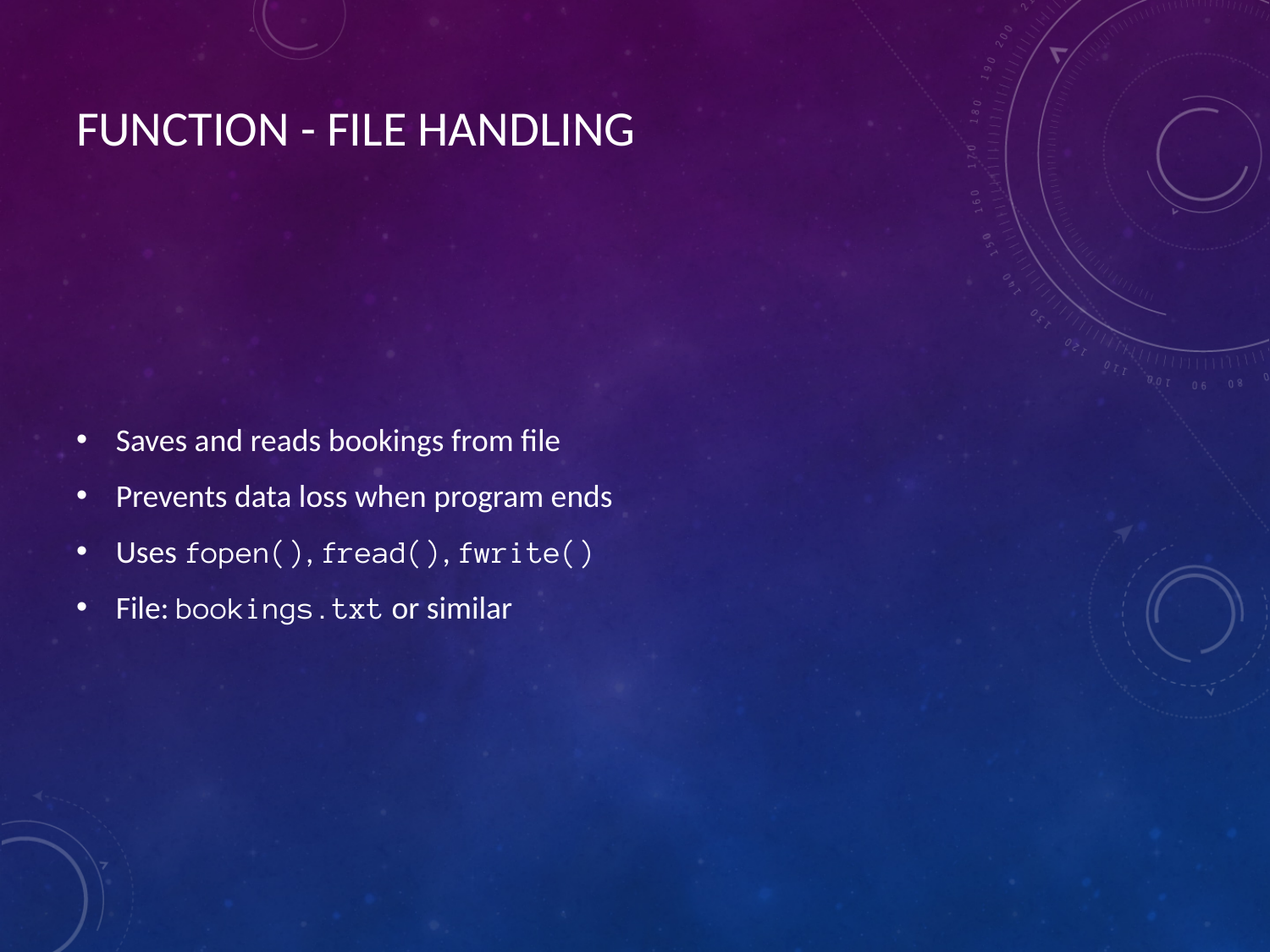

# Function - File Handling

Saves and reads bookings from file
Prevents data loss when program ends
Uses fopen(), fread(), fwrite()
File: bookings.txt or similar